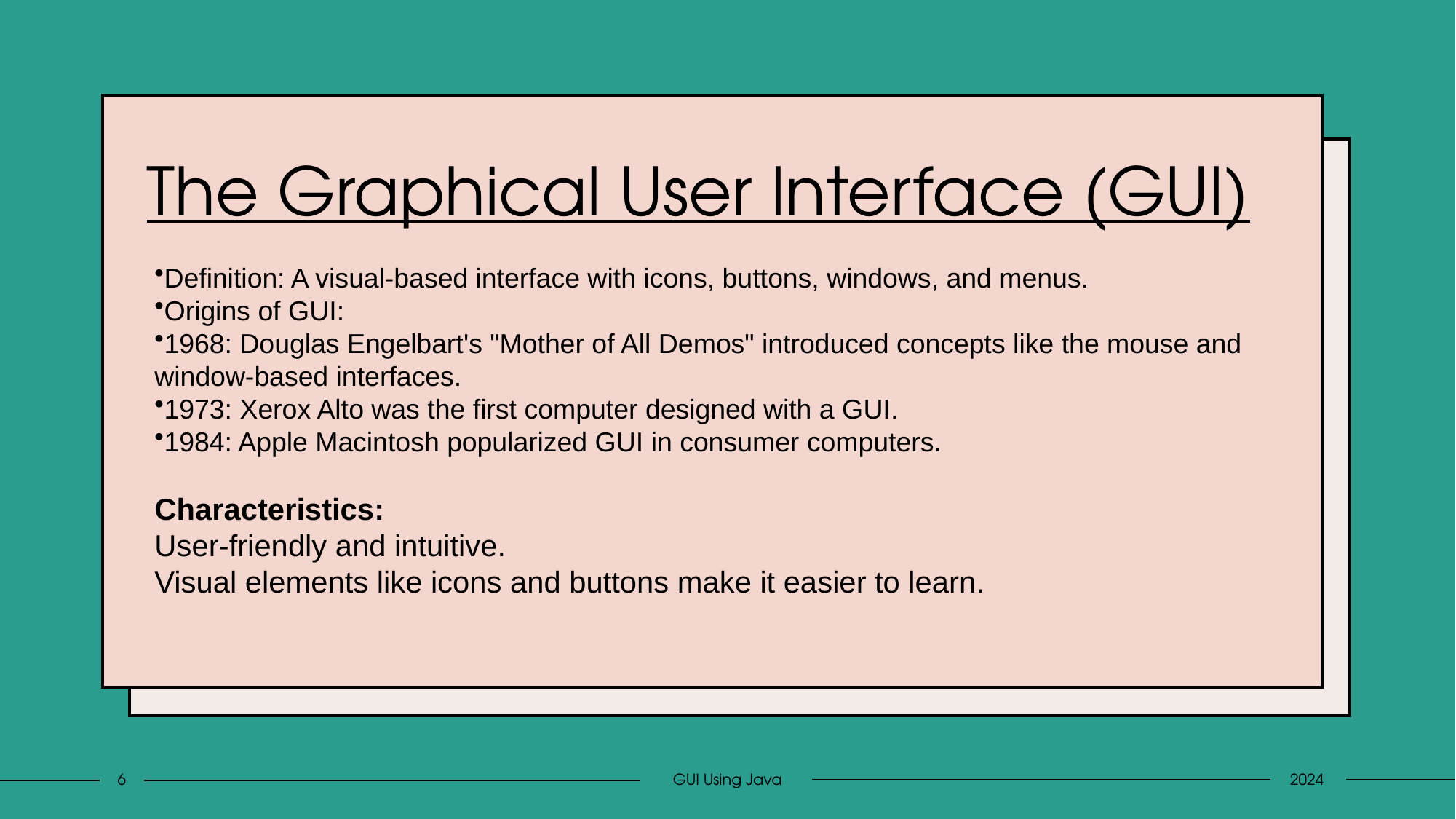

The Graphical User Interface (GUI)
Definition: A visual-based interface with icons, buttons, windows, and menus.
Origins of GUI:
1968: Douglas Engelbart's "Mother of All Demos" introduced concepts like the mouse and window-based interfaces.
1973: Xerox Alto was the first computer designed with a GUI.
1984: Apple Macintosh popularized GUI in consumer computers.

Characteristics:
User-friendly and intuitive.
Visual elements like icons and buttons make it easier to learn.

6
GUI Using Java
2024